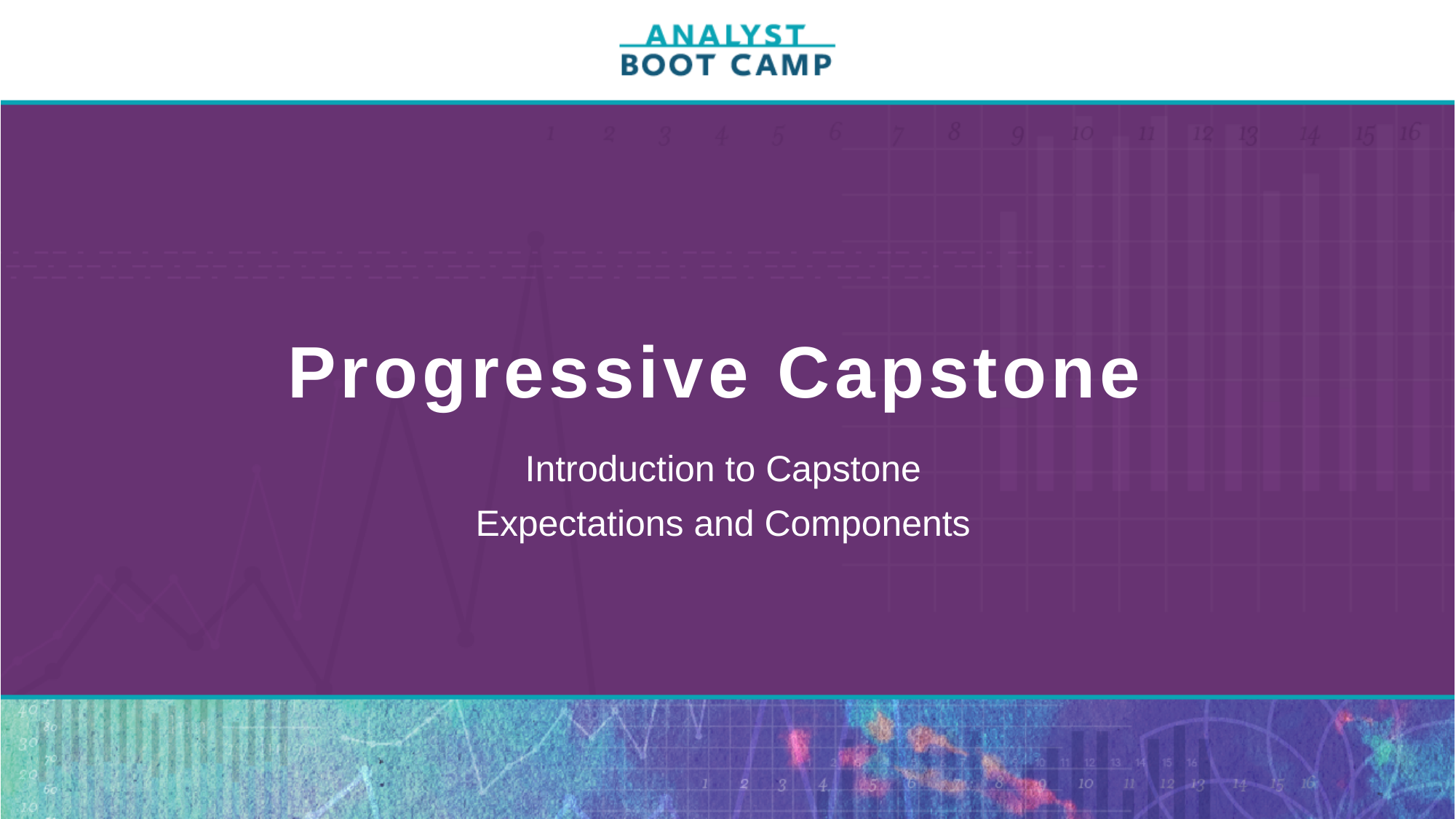

# Progressive Capstone
Introduction to Capstone
Expectations and Components